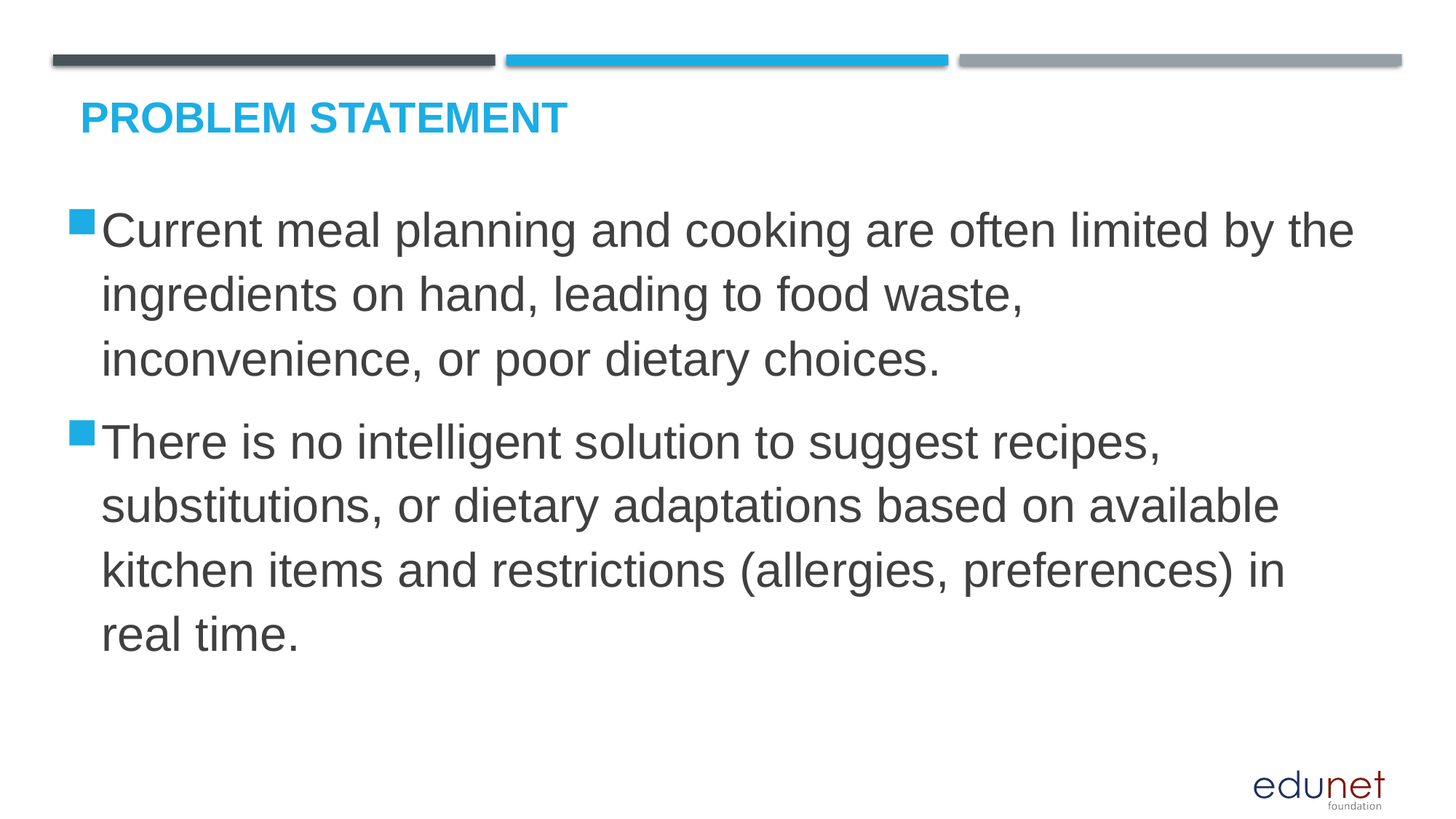

# Problem Statement
Current meal planning and cooking are often limited by the ingredients on hand, leading to food waste, inconvenience, or poor dietary choices.
There is no intelligent solution to suggest recipes, substitutions, or dietary adaptations based on available kitchen items and restrictions (allergies, preferences) in real time.